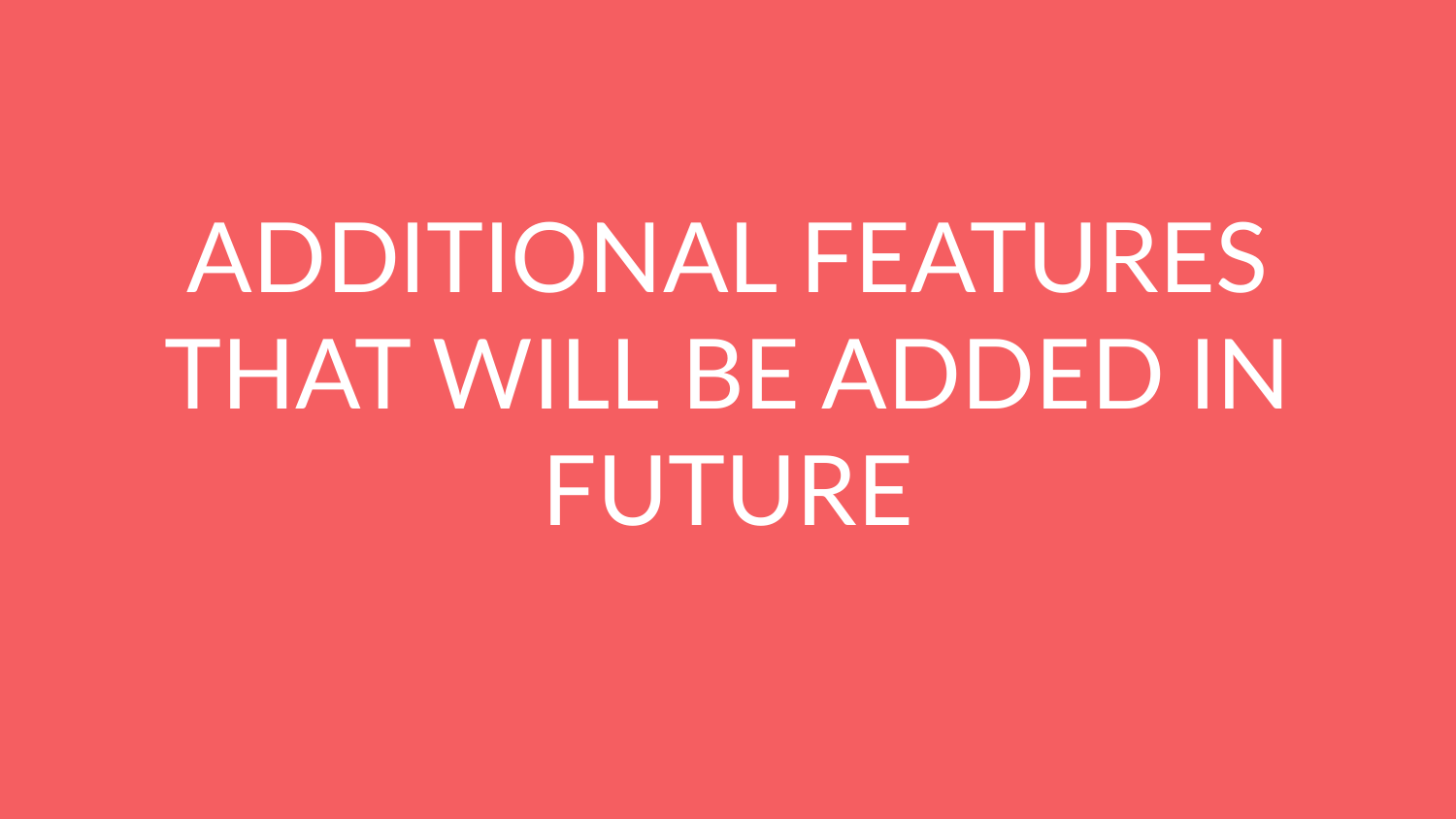

# ADDITIONAL FEATURES THAT WILL BE ADDED IN FUTURE